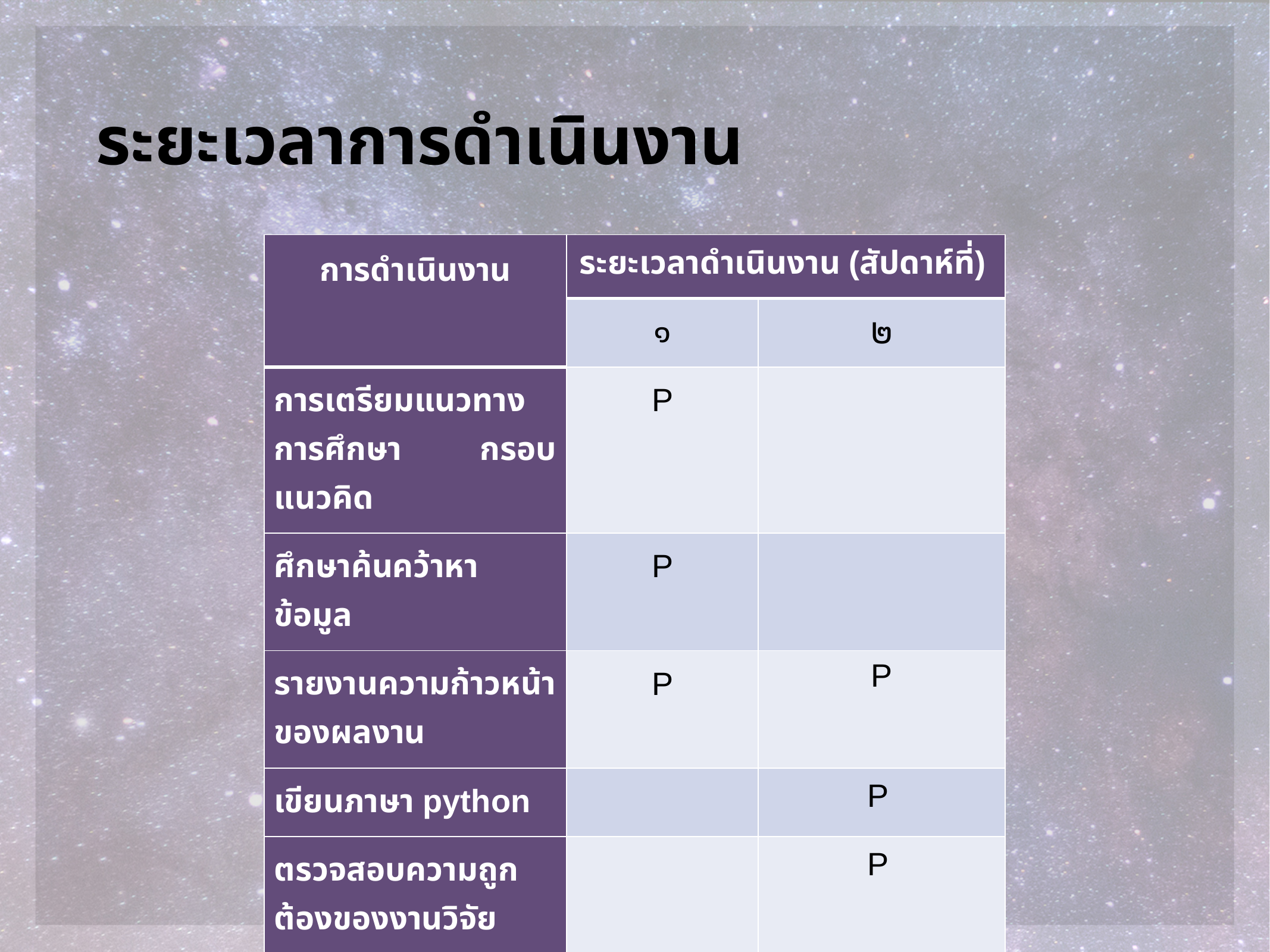

# ระยะเวลาการดำเนินงาน
| การดำเนินงาน | ระยะเวลาดำเนินงาน (สัปดาห์ที่) |  |
| --- | --- | --- |
|  | ๑ | ๒ |
| การเตรียมแนวทางการศึกษา กรอบแนวคิด | P |  |
| ศึกษาค้นคว้าหาข้อมูล | P |  |
| รายงานความก้าวหน้าของผลงาน | P | P |
| เขียนภาษา python |  | P |
| ตรวจสอบความถูกต้องของงานวิจัย |  | P |
| ส่งต้นฉบับผลงานที่สมบูรณ์ |  | P |